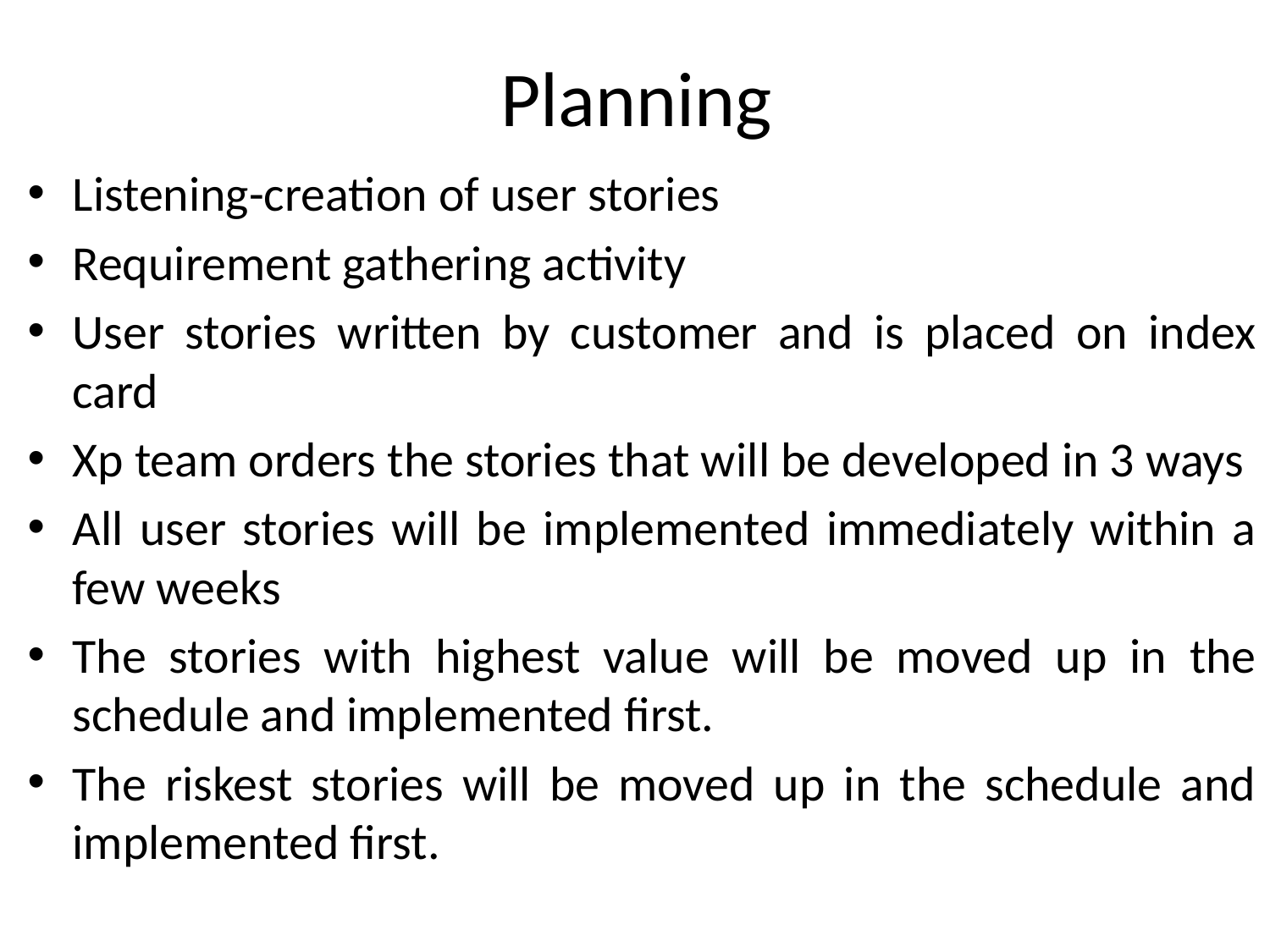

# Planning
Listening-creation of user stories
Requirement gathering activity
User stories written by customer and is placed on index card
Xp team orders the stories that will be developed in 3 ways
All user stories will be implemented immediately within a few weeks
The stories with highest value will be moved up in the schedule and implemented first.
The riskest stories will be moved up in the schedule and implemented first.